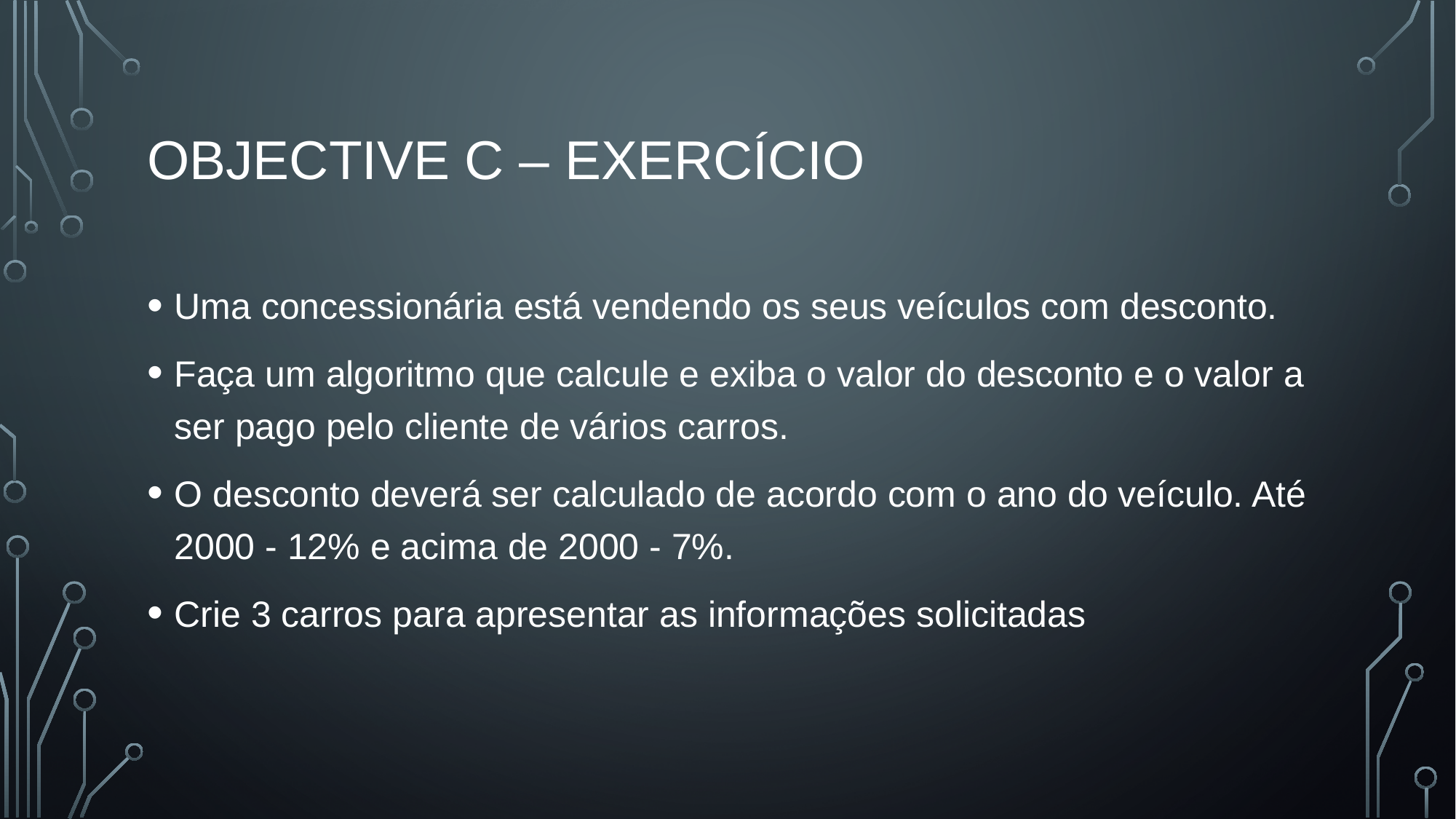

# Objective c – exercício
Uma concessionária está vendendo os seus veículos com desconto.
Faça um algoritmo que calcule e exiba o valor do desconto e o valor a ser pago pelo cliente de vários carros.
O desconto deverá ser calculado de acordo com o ano do veículo. Até 2000 - 12% e acima de 2000 - 7%.
Crie 3 carros para apresentar as informações solicitadas